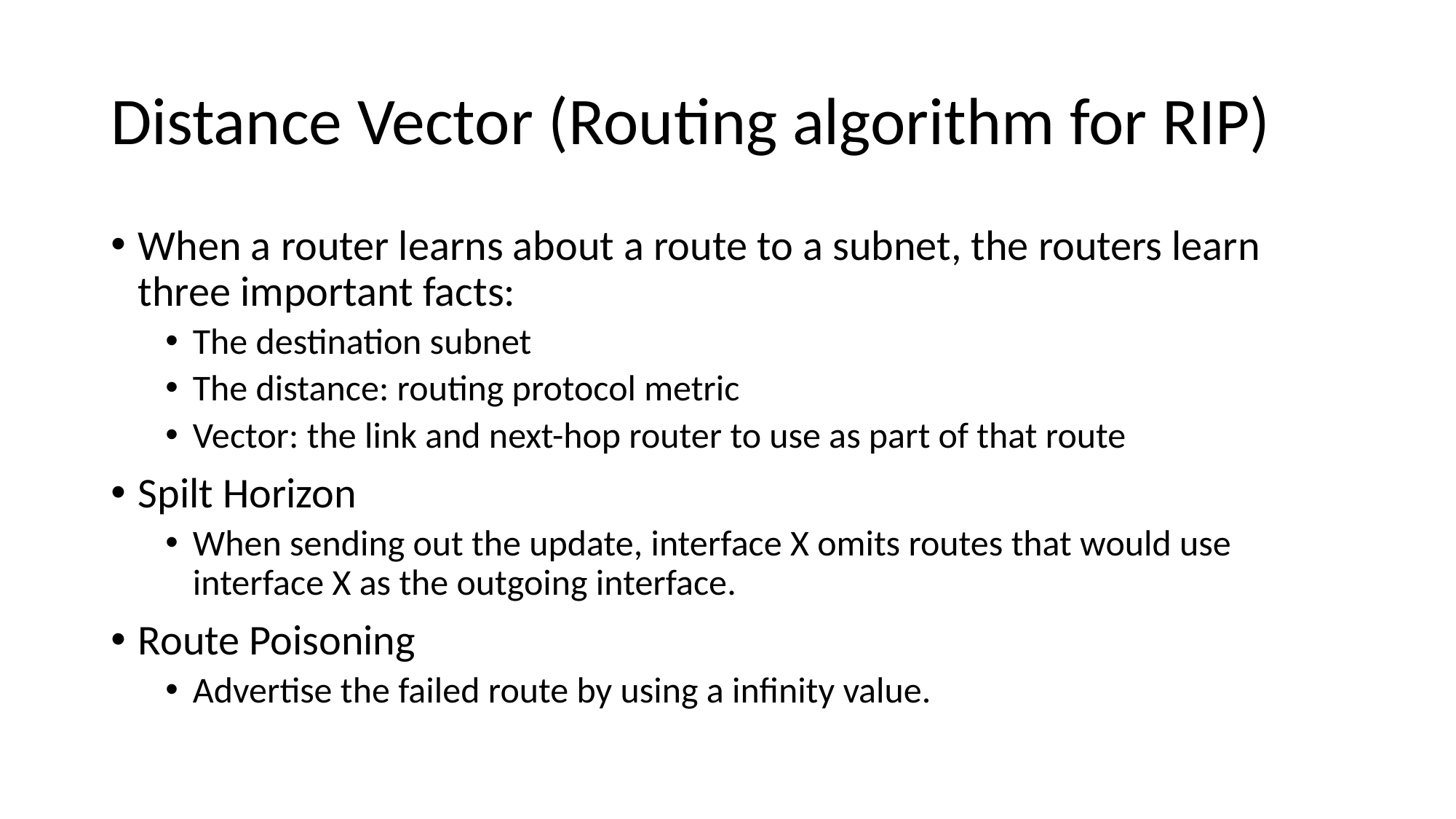

# Distance Vector (Routing algorithm for RIP)
When a router learns about a route to a subnet, the routers learn three important facts:
The destination subnet
The distance: routing protocol metric
Vector: the link and next-hop router to use as part of that route
Spilt Horizon
When sending out the update, interface X omits routes that would use interface X as the outgoing interface.
Route Poisoning
Advertise the failed route by using a infinity value.